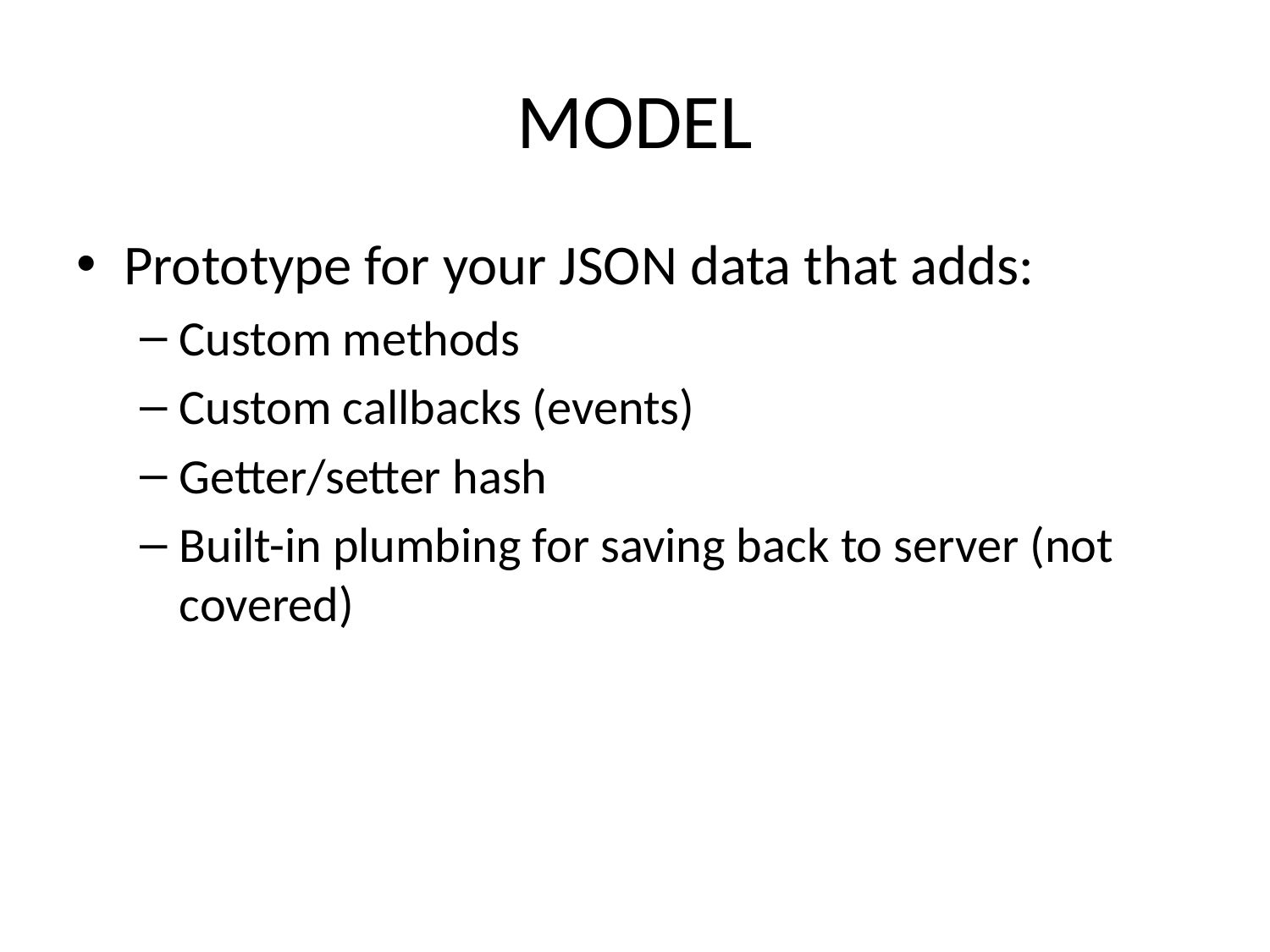

# MODEL
Prototype for your JSON data that adds:
Custom methods
Custom callbacks (events)
Getter/setter hash
Built-in plumbing for saving back to server (not covered)